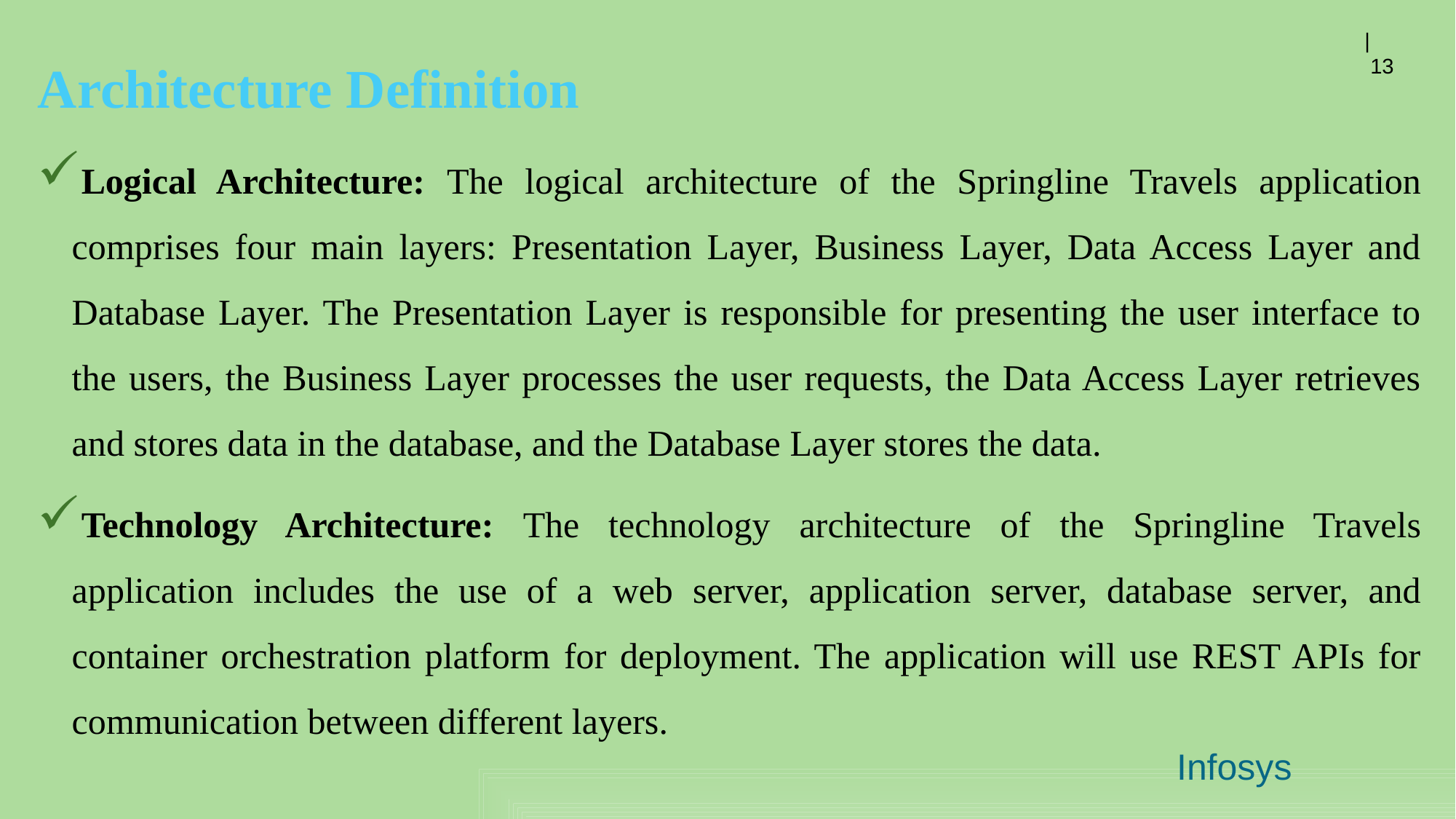

Architecture Definition
Logical Architecture: The logical architecture of the Springline Travels application comprises four main layers: Presentation Layer, Business Layer, Data Access Layer and Database Layer. The Presentation Layer is responsible for presenting the user interface to the users, the Business Layer processes the user requests, the Data Access Layer retrieves and stores data in the database, and the Database Layer stores the data.
Technology Architecture: The technology architecture of the Springline Travels application includes the use of a web server, application server, database server, and container orchestration platform for deployment. The application will use REST APIs for communication between different layers.

|    13
Infosys